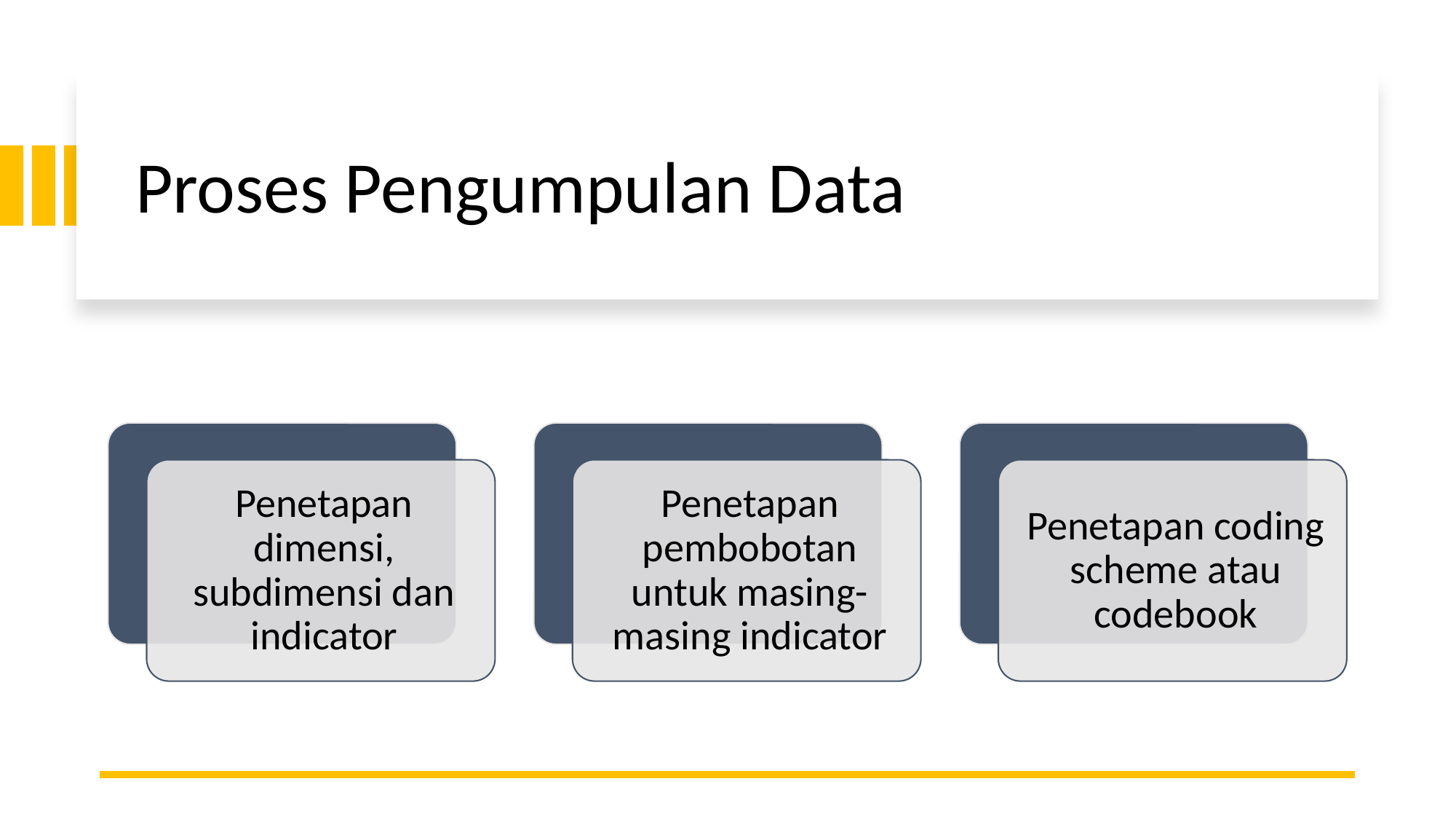

# Proses Pengumpulan Data

Penetapan dimensi, subdimensi dan indicator
Penetapan pembobotan untuk masing-masing indicator
Penetapan coding scheme atau codebook